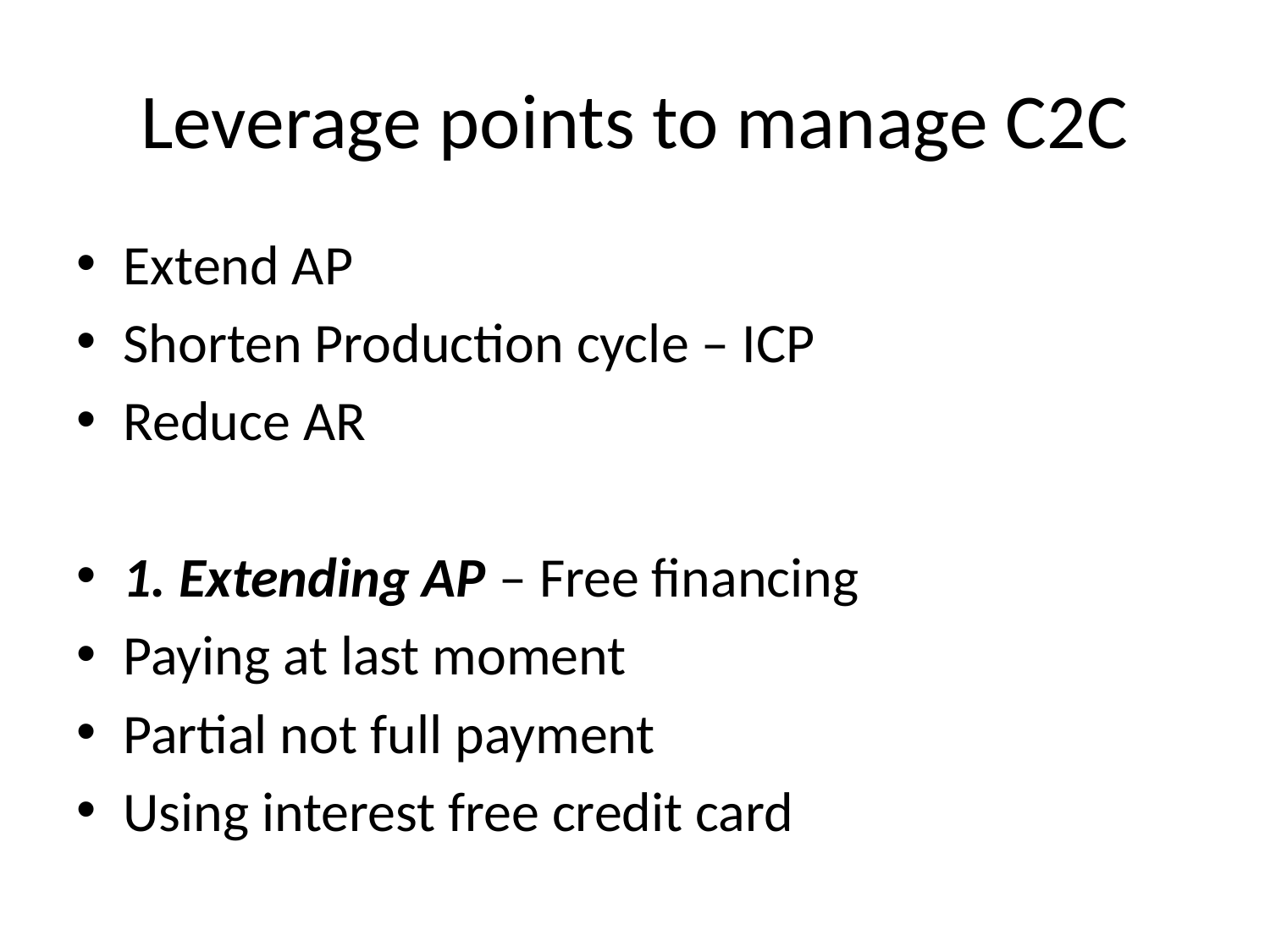

# Leverage points to manage C2C
Extend AP
Shorten Production cycle – ICP
Reduce AR

1. Extending AP – Free financing
Paying at last moment
Partial not full payment
Using interest free credit card